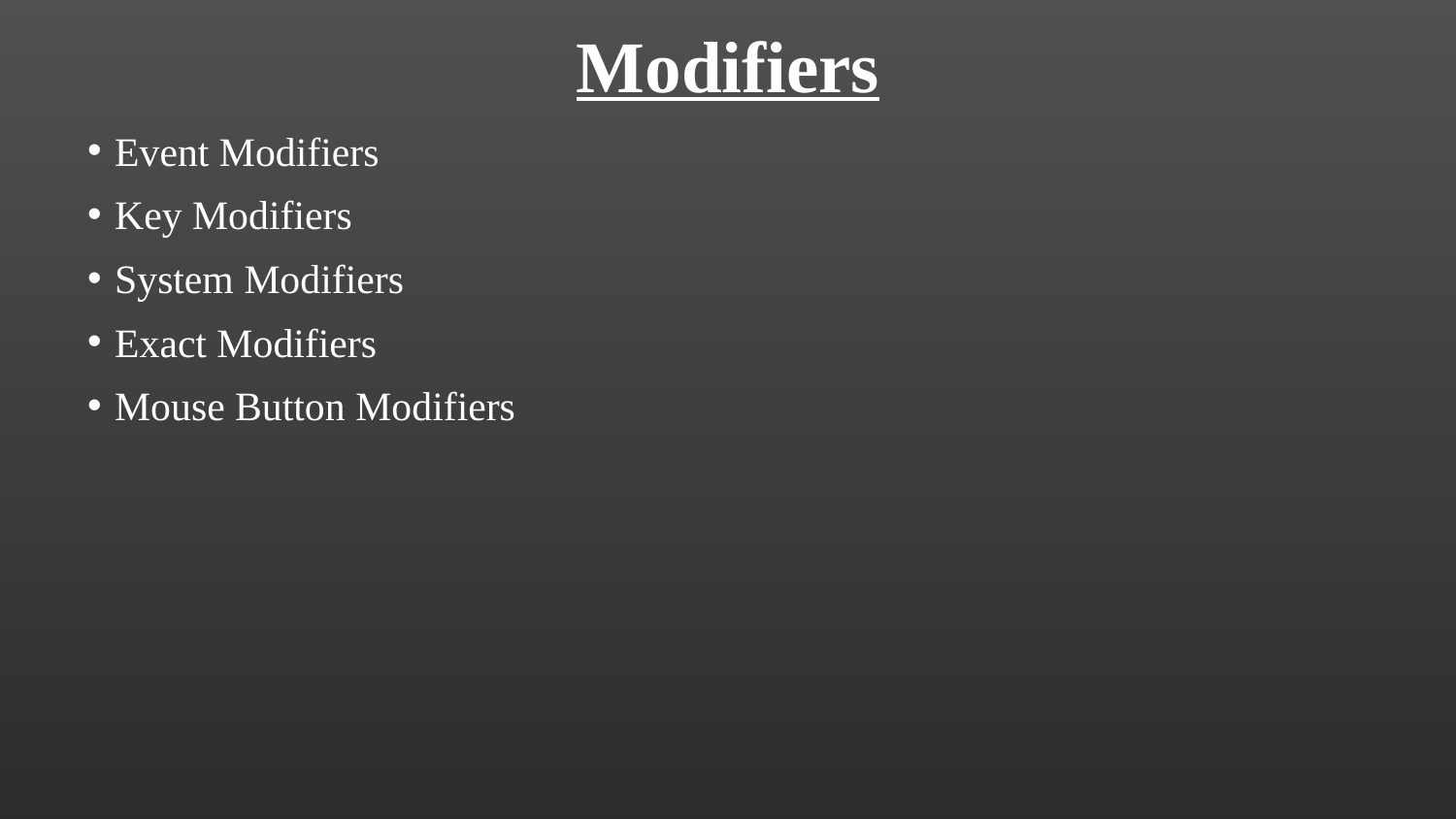

Modifiers
Event Modifiers
Key Modifiers
System Modifiers
Exact Modifiers
Mouse Button Modifiers